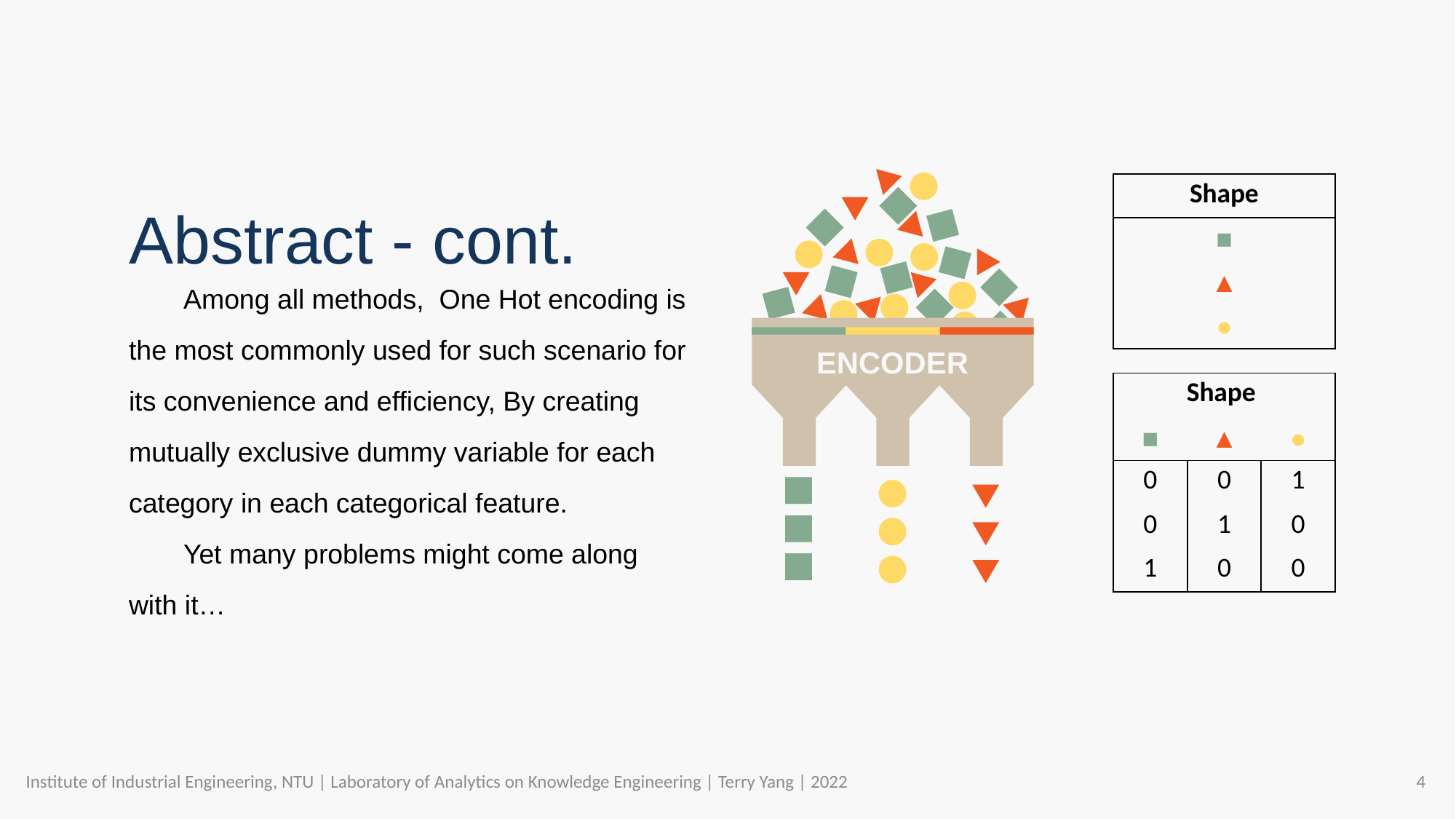

Abstract - cont.

ENCODER
| Shape |
| --- |
| ■ |
| ▲ |
| ● |
Among all methods,  One Hot encoding is the most commonly used for such scenario for its convenience and efficiency, By creating mutually exclusive dummy variable for each category in each categorical feature.
Yet many problems might come along with it…
| Shape |  |  |
| --- | --- | --- |
| ■ | ▲ | ● |
| 0 | 0 | 1 |
| 0 | 1 | 0 |
| 1 | 0 | 0 |
Institute of Industrial Engineering, NTU | Laboratory of Analytics on Knowledge Engineering | Terry Yang | 2022